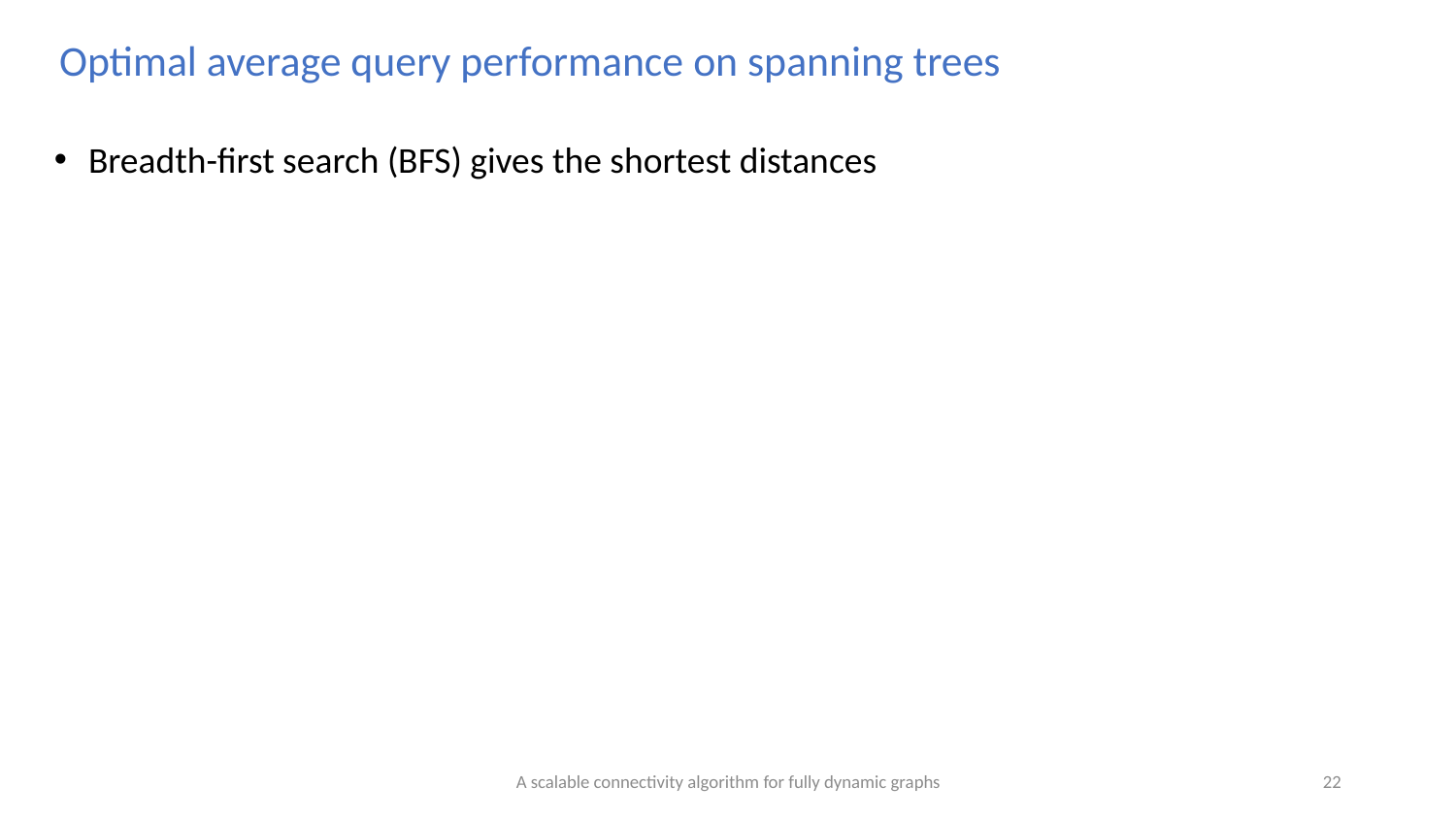

Optimal average query performance on spanning trees
Breadth-first search (BFS) gives the shortest distances
A scalable connectivity algorithm for fully dynamic graphs
22